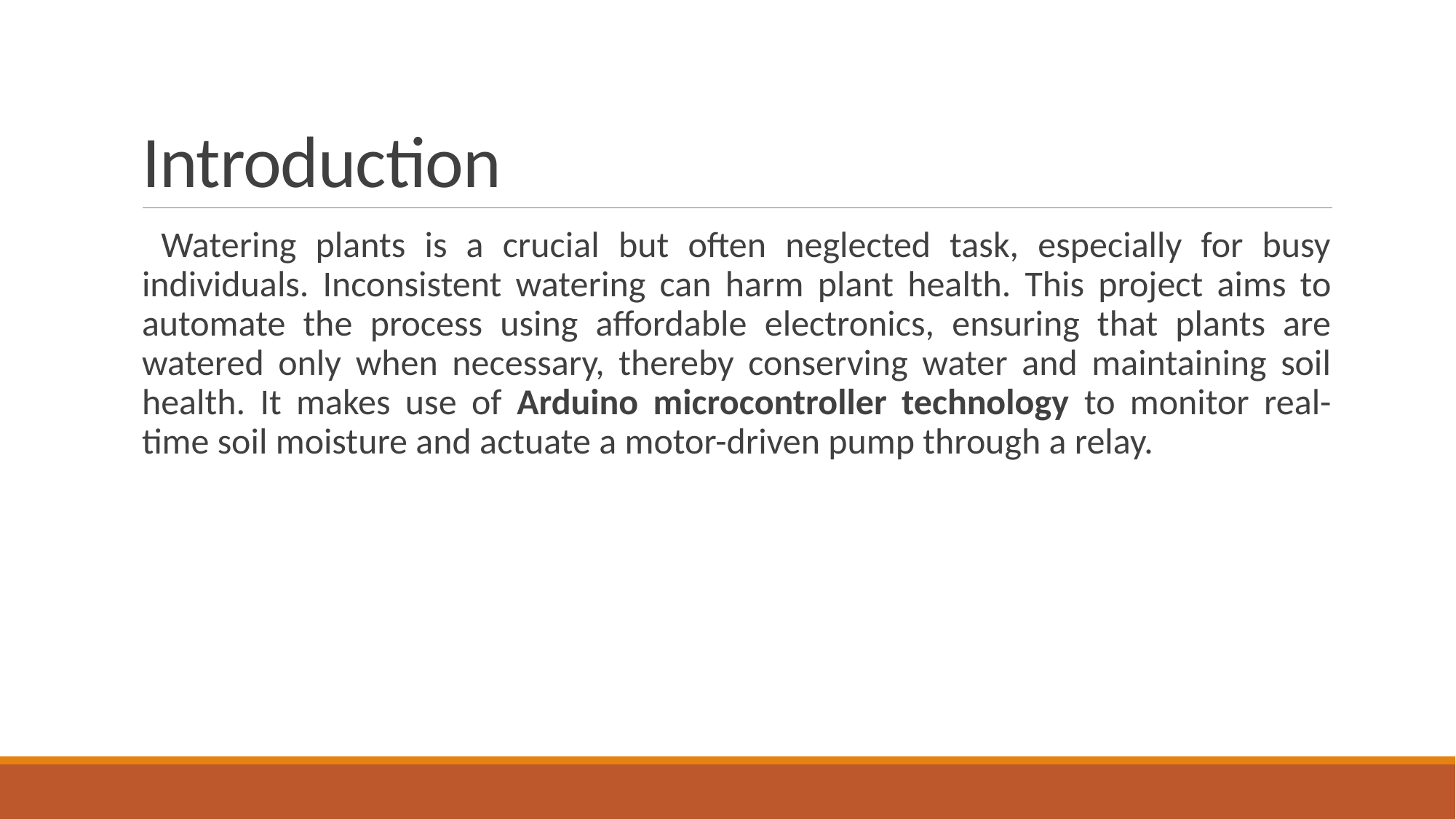

# Introduction
 Watering plants is a crucial but often neglected task, especially for busy individuals. Inconsistent watering can harm plant health. This project aims to automate the process using affordable electronics, ensuring that plants are watered only when necessary, thereby conserving water and maintaining soil health. It makes use of Arduino microcontroller technology to monitor real-time soil moisture and actuate a motor-driven pump through a relay.